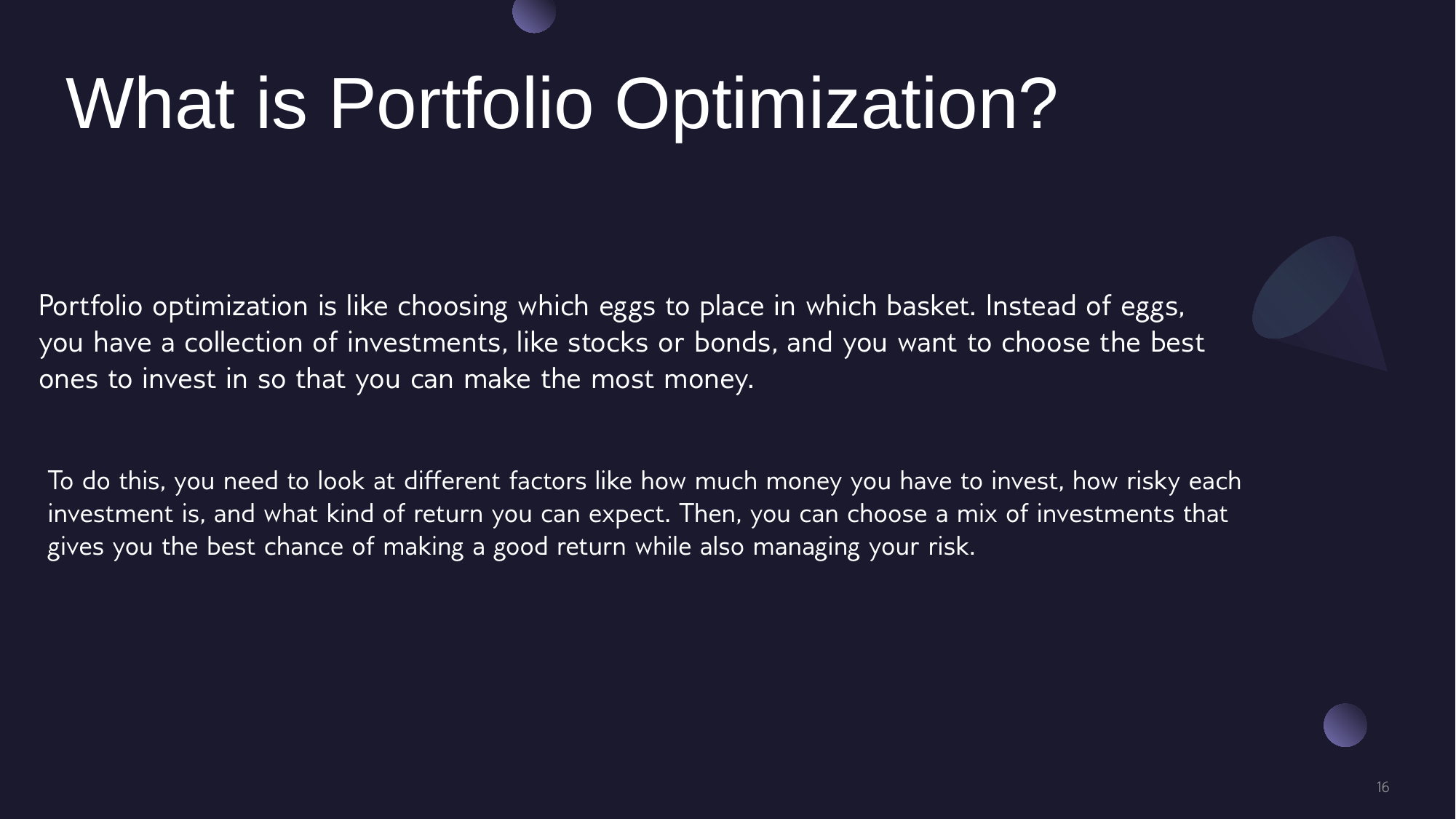

# What is Portfolio Optimization?

Portfolio optimization is like choosing which eggs to place in which basket. Instead of eggs, you have a collection of investments, like stocks or bonds, and you want to choose the best ones to invest in so that you can make the most money.
To do this, you need to look at different factors like how much money you have to invest, how risky each investment is, and what kind of return you can expect. Then, you can choose a mix of investments that gives you the best chance of making a good return while also managing your risk.
16